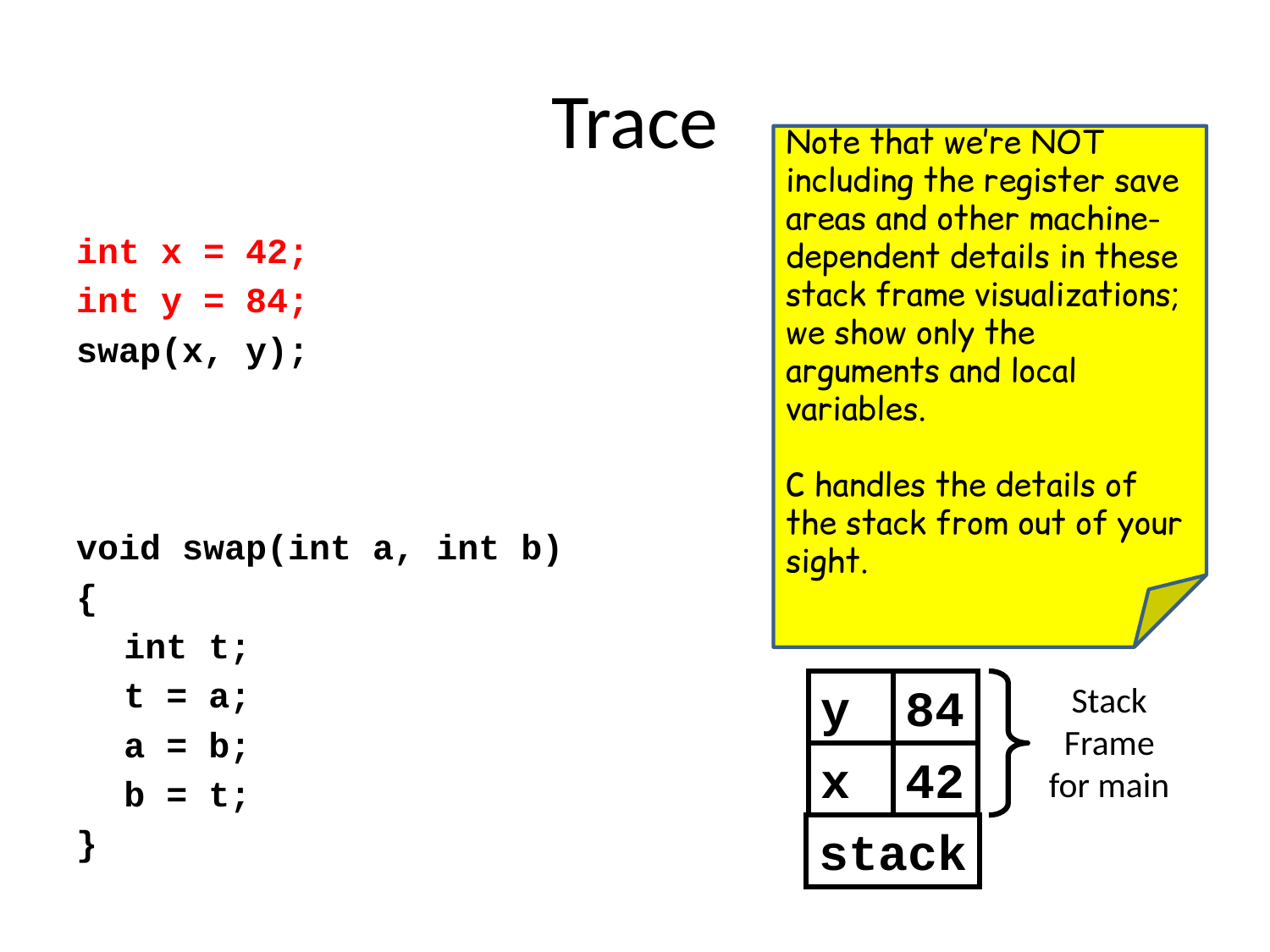

# Trace
Note that we’re NOT including the register save areas and other machine-dependent details in these stack frame visualizations; we show only the arguments and local variables.

C handles the details of the stack from out of your sight.
int x = 42;
int y = 84;
swap(x, y);

void swap(int a, int b)
{
	int t;
	t = a;
	a = b;
	b = t;
}
y
84

Stack
Frame
for main
x
42
stack